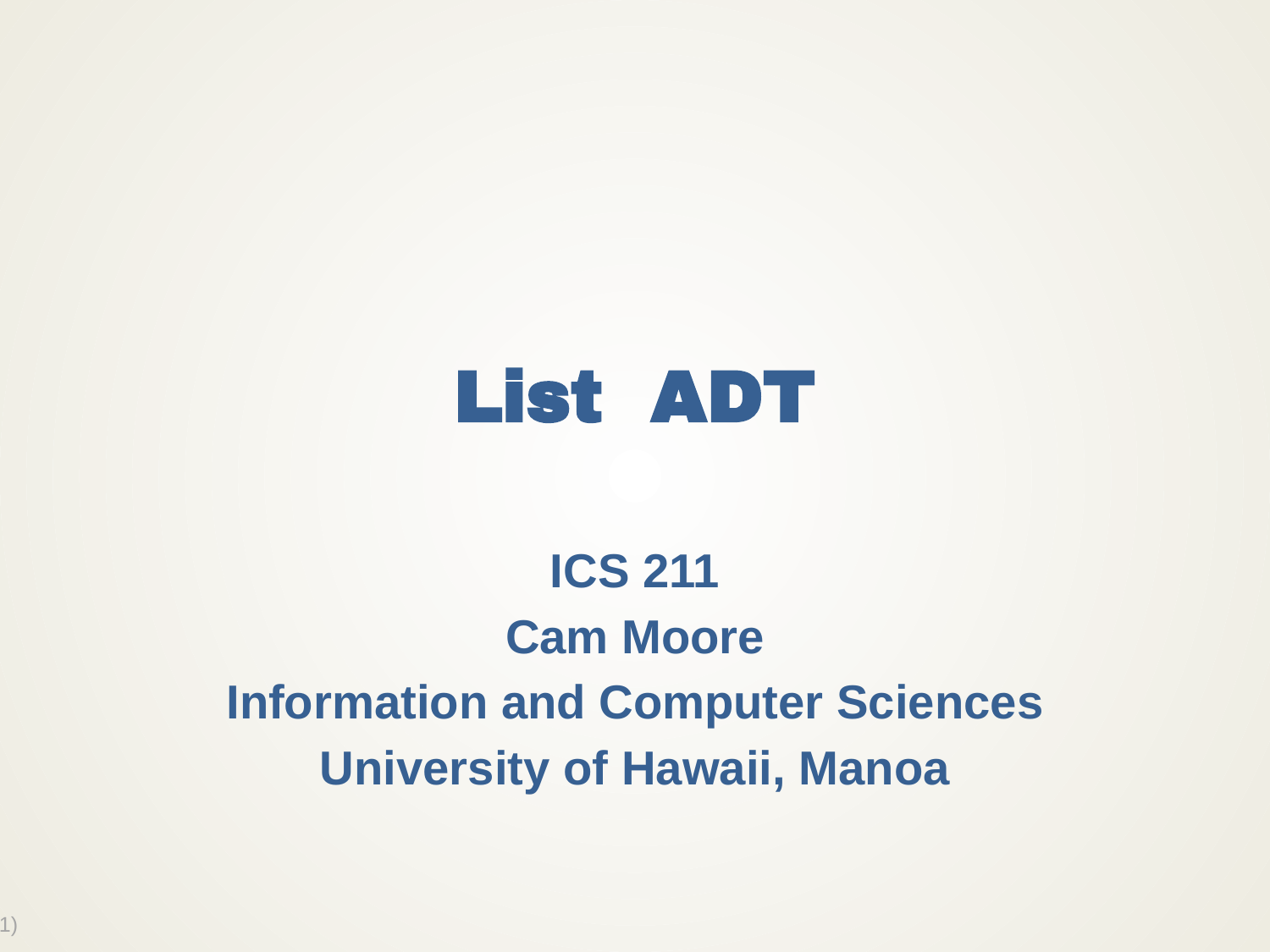

# List  ADT
ICS 211
Cam Moore
Information and Computer Sciences
University of Hawaii, Manoa